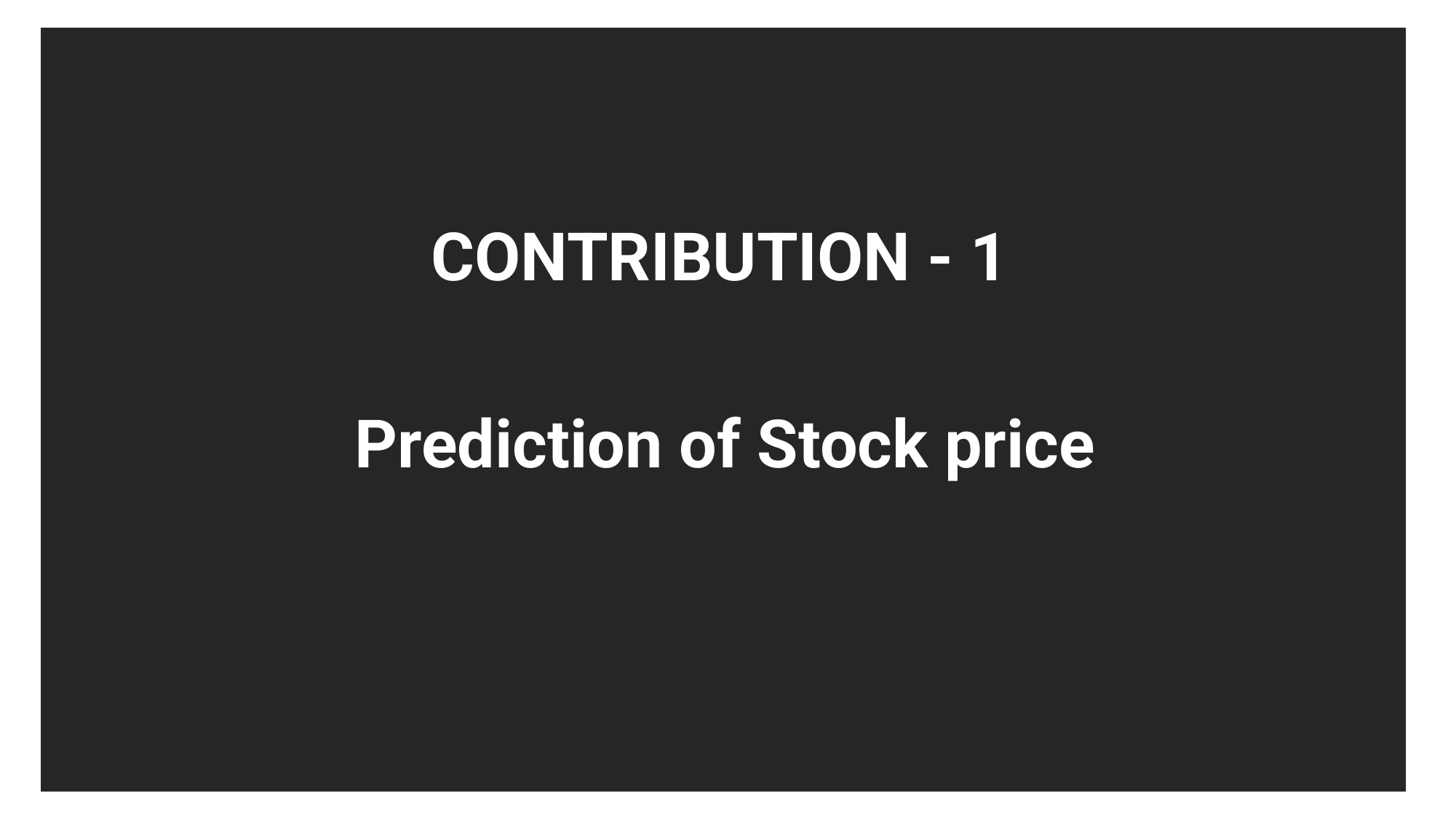

CONTRIBUTION - 1
Prediction of Stock price